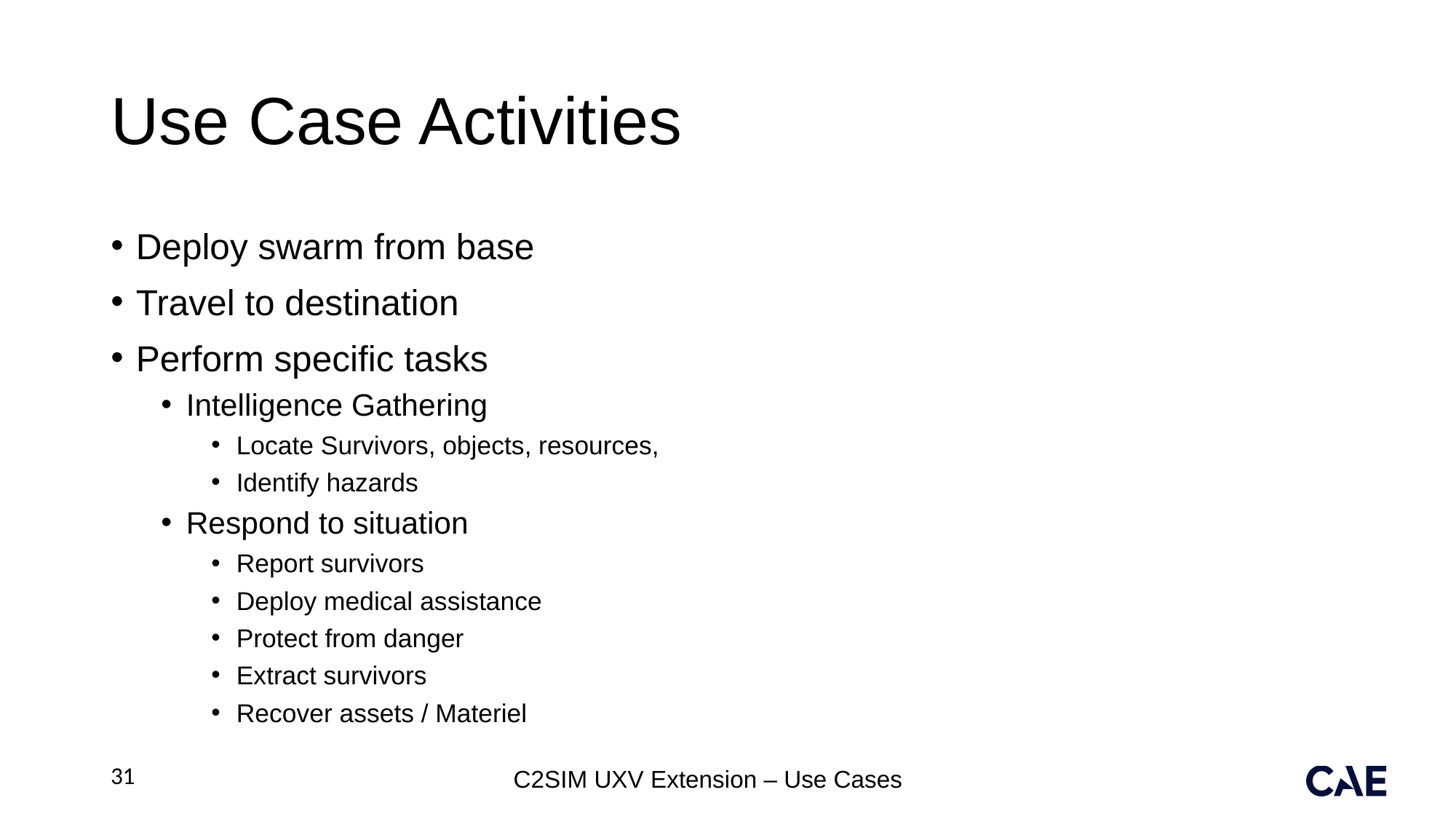

# Use Case Activities
Deploy swarm from base
Travel to destination
Perform specific tasks
Intelligence Gathering
Locate Survivors, objects, resources,
Identify hazards
Respond to situation
Report survivors
Deploy medical assistance
Protect from danger
Extract survivors
Recover assets / Materiel